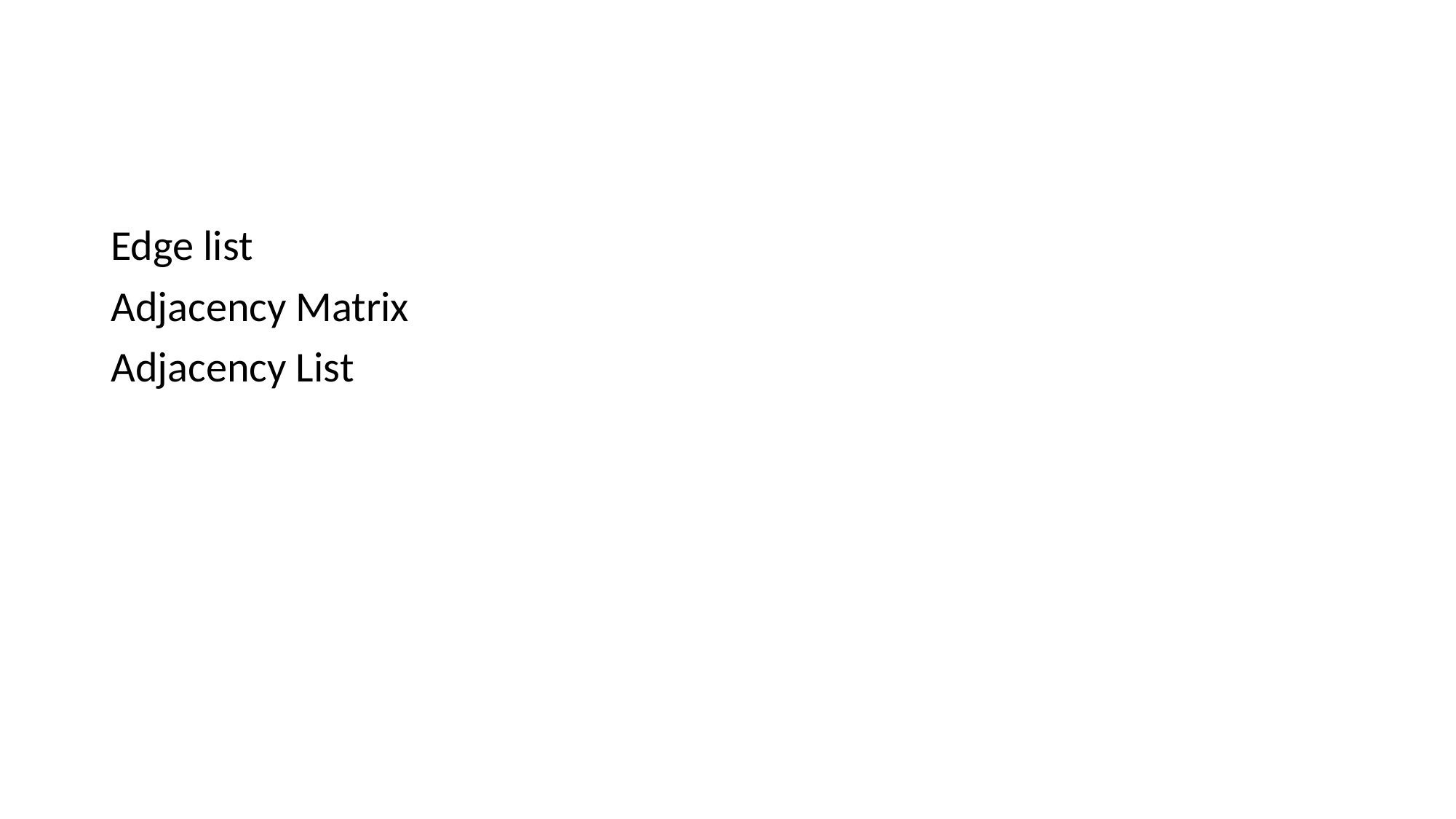

#
Edge list
Adjacency Matrix
Adjacency List